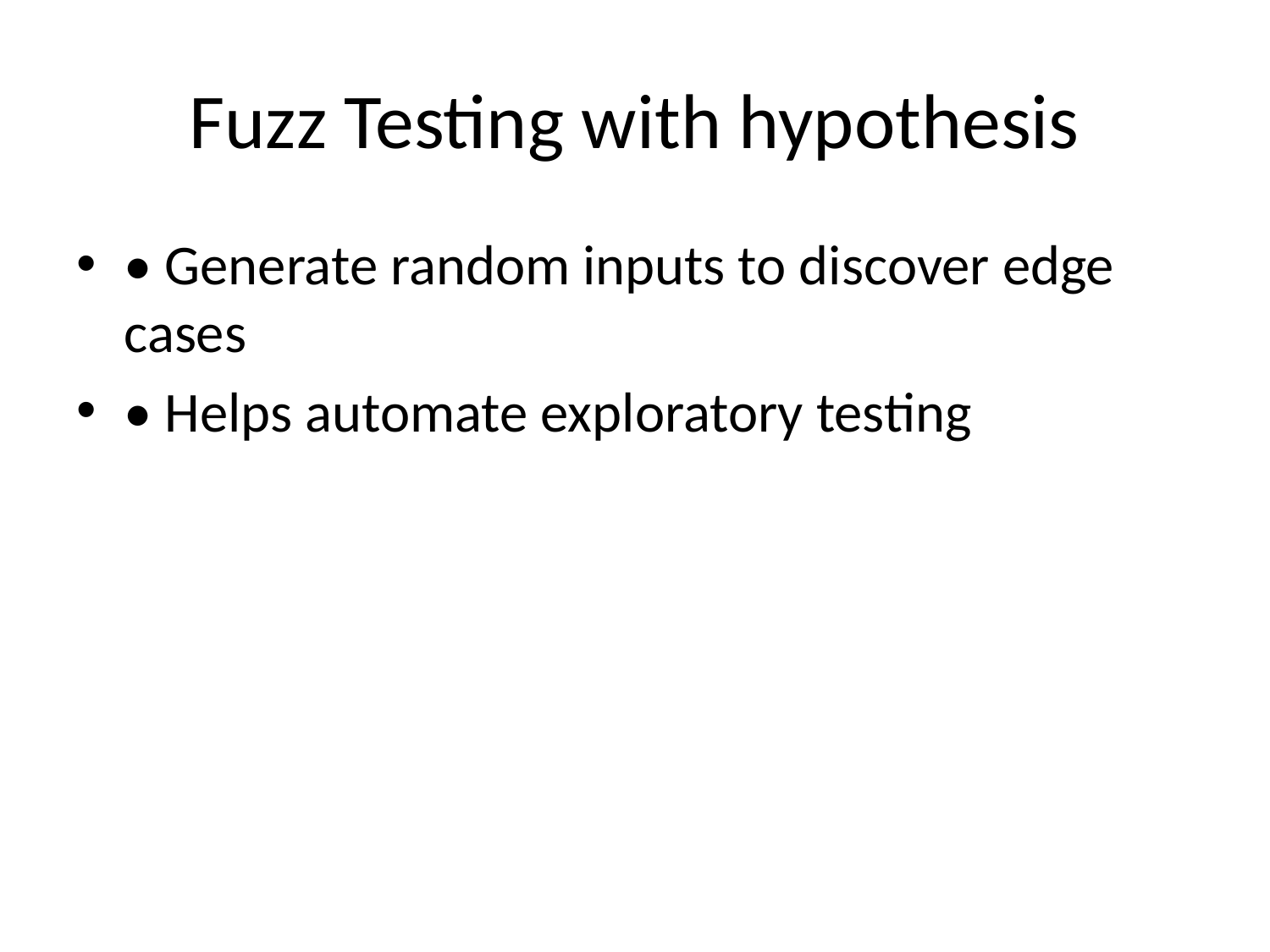

# Fuzz Testing with hypothesis
• Generate random inputs to discover edge cases
• Helps automate exploratory testing